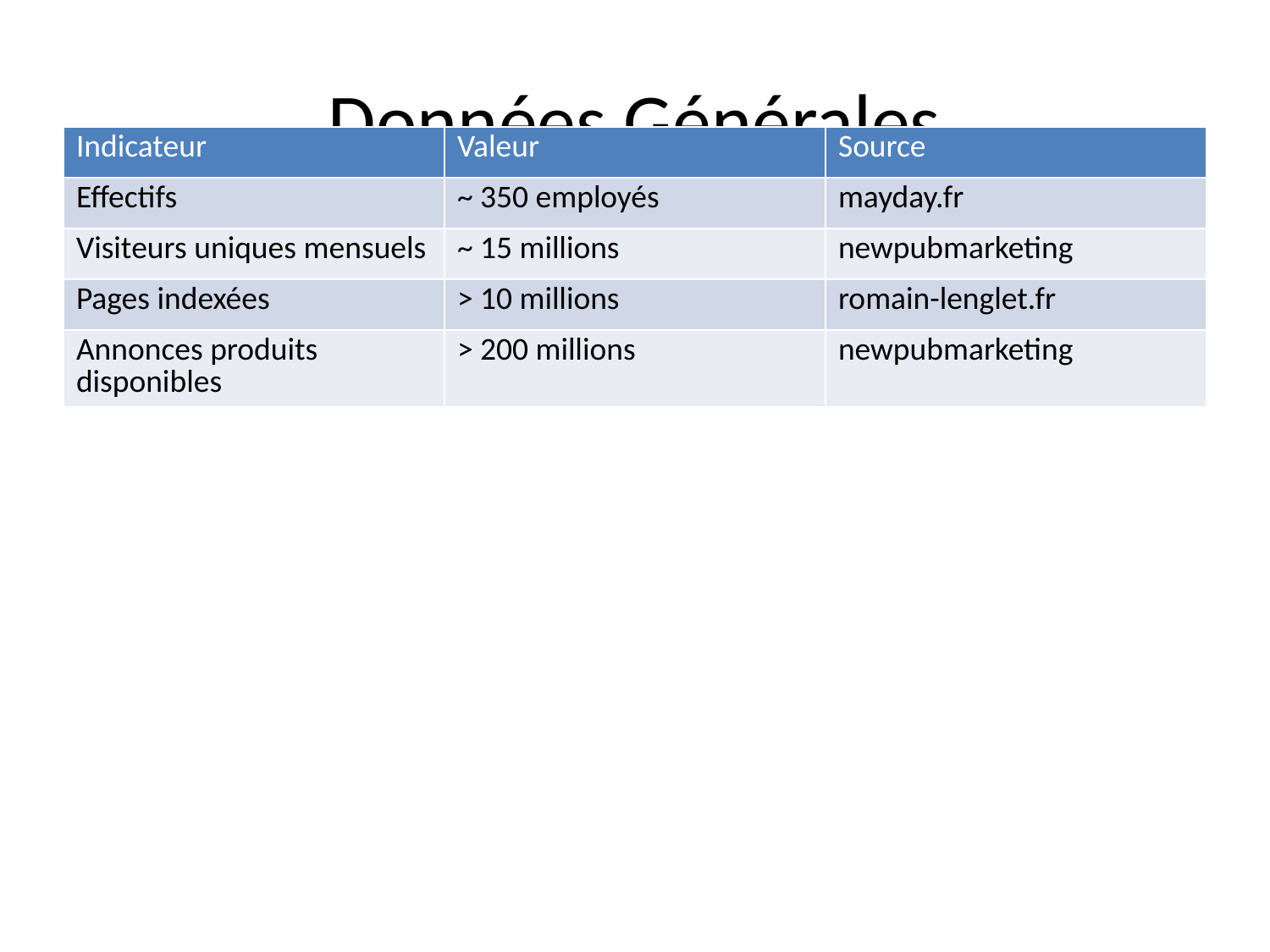

# Données Générales
| Indicateur | Valeur | Source |
| --- | --- | --- |
| Effectifs | ~ 350 employés | mayday.fr |
| Visiteurs uniques mensuels | ~ 15 millions | newpubmarketing |
| Pages indexées | > 10 millions | romain-lenglet.fr |
| Annonces produits disponibles | > 200 millions | newpubmarketing |